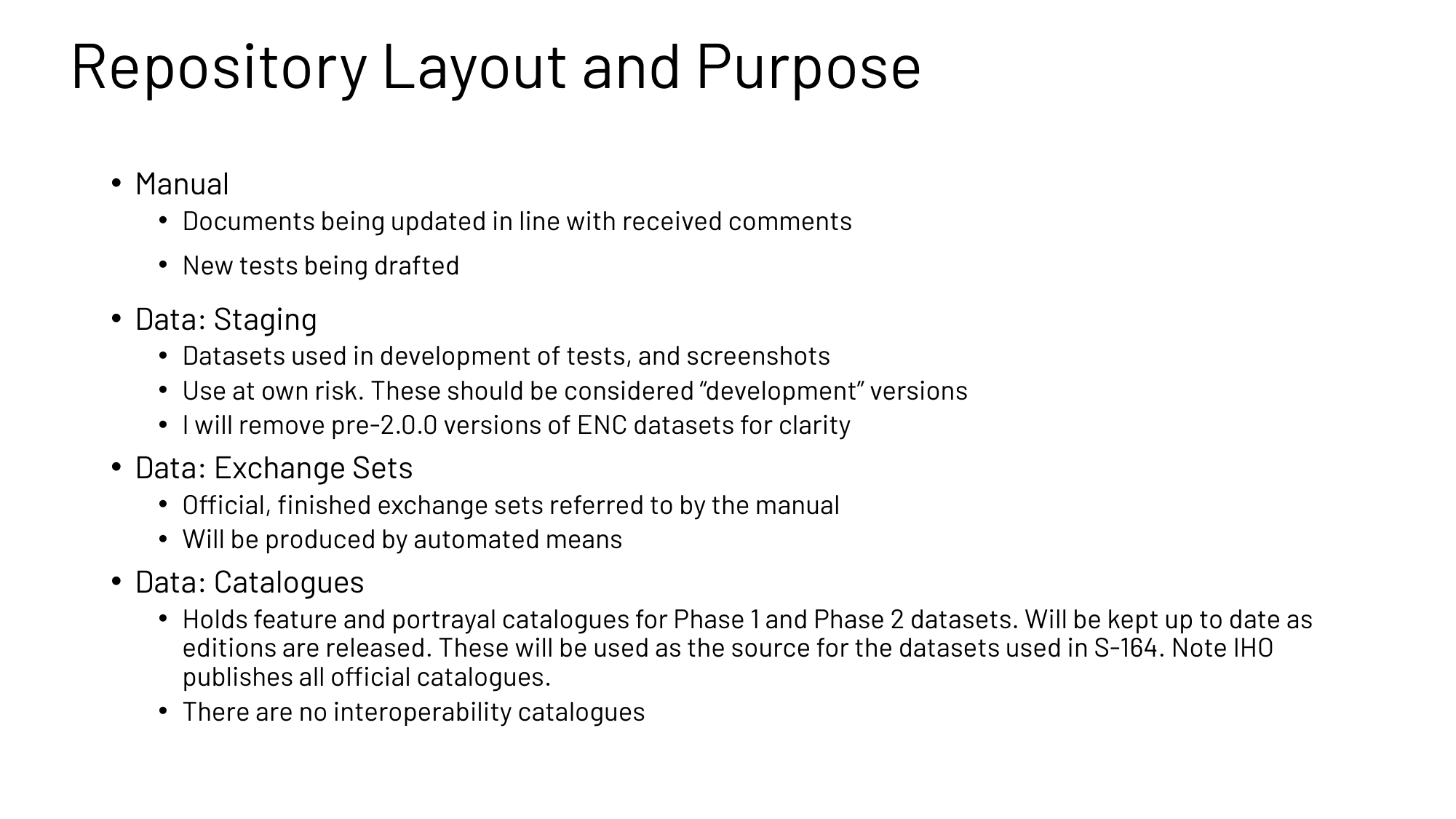

# Repository Layout and Purpose
Manual
Documents being updated in line with received comments
New tests being drafted
Data: Staging
Datasets used in development of tests, and screenshots
Use at own risk. These should be considered “development” versions
I will remove pre-2.0.0 versions of ENC datasets for clarity
Data: Exchange Sets
Official, finished exchange sets referred to by the manual
Will be produced by automated means
Data: Catalogues
Holds feature and portrayal catalogues for Phase 1 and Phase 2 datasets. Will be kept up to date as editions are released. These will be used as the source for the datasets used in S-164. Note IHO publishes all official catalogues.
There are no interoperability catalogues